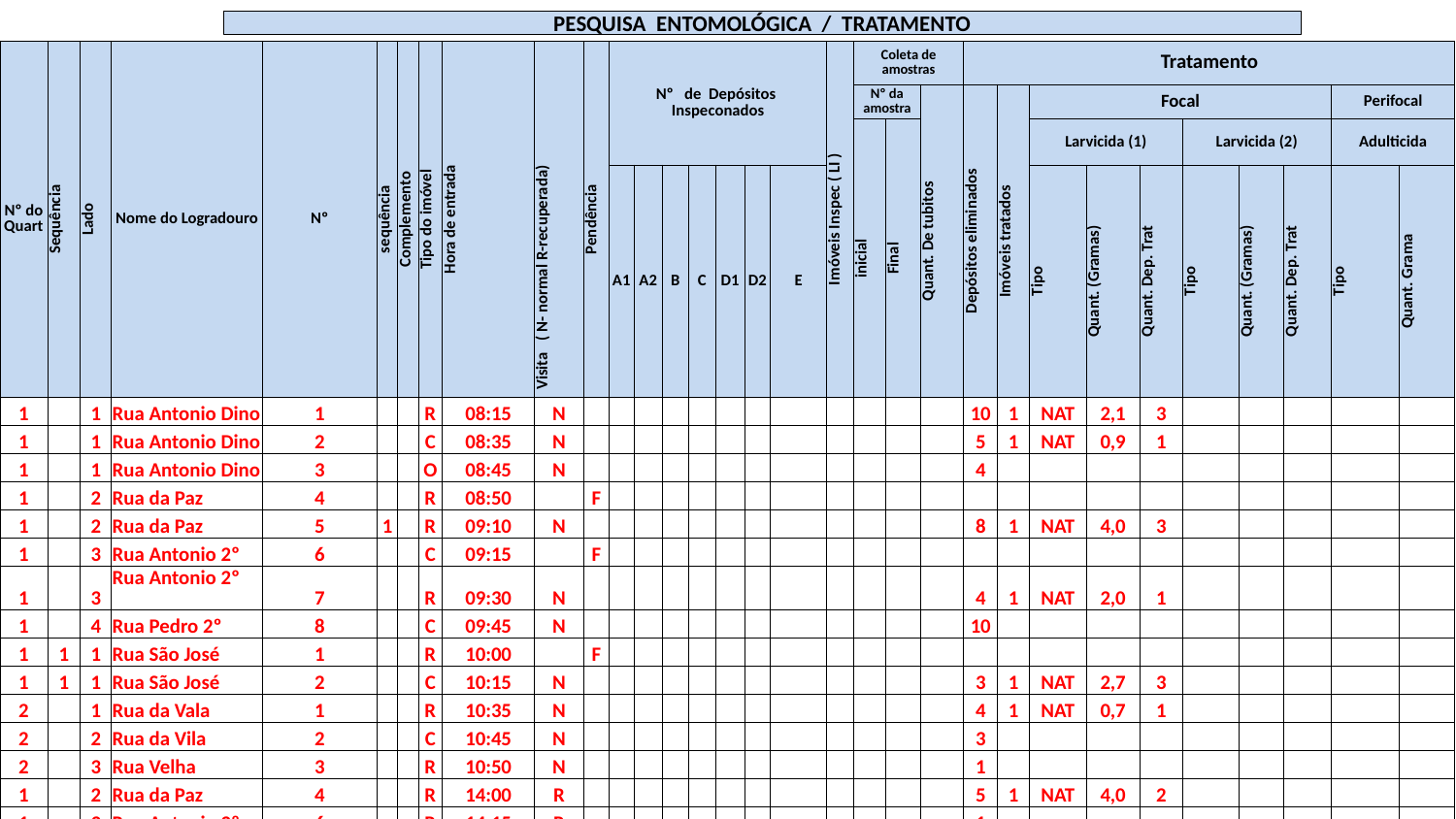

PESQUISA  ENTOMOLÓGICA  /  TRATAMENTO
| Nº do Quart | Sequência | Lado | Nome do Logradouro | Nº | sequência | Complemento | Tipo do imóvel | Hora de entrada | Visita ( N- normal R-recuperada) | Pendência | Nº de Depósitos Inspeconados |  |  |  |  |  |  | Imóveis Inspec ( LI ) | Coleta de amostras |  |  | Tratamento |  |  |  |  |  |  |  |  |  |
| --- | --- | --- | --- | --- | --- | --- | --- | --- | --- | --- | --- | --- | --- | --- | --- | --- | --- | --- | --- | --- | --- | --- | --- | --- | --- | --- | --- | --- | --- | --- | --- |
|  |  |  |  |  |  |  |  |  |  |  |  |  |  |  |  |  |  |  | Nº da amostra |  | Quant. De tubitos | Depósitos eliminados | Imóveis tratados | Focal |  |  |  |  |  | Perifocal |  |
|  |  |  |  |  |  |  |  |  |  |  |  |  |  |  |  |  |  |  | inicial | Final |  |  |  | Larvicida (1) |  |  | Larvicida (2) |  |  | Adulticida |  |
|  |  |  |  |  |  |  |  |  |  |  | A1 | A2 | B | C | D1 | D2 | E |  |  |  |  |  |  | Tipo | Quant. (Gramas) | Quant. Dep. Trat | Tipo | Quant. (Gramas) | Quant. Dep. Trat | Tipo | Quant. Grama |
| 1 |  | 1 | Rua Antonio Dino | 1 |  |  | R | 08:15 | N |  |  |  |  |  |  |  |  |  |  |  |  | 10 | 1 | NAT | 2,1 | 3 |  |  |  |  |  |
| 1 |  | 1 | Rua Antonio Dino | 2 |  |  | C | 08:35 | N |  |  |  |  |  |  |  |  |  |  |  |  | 5 | 1 | NAT | 0,9 | 1 |  |  |  |  |  |
| 1 |  | 1 | Rua Antonio Dino | 3 |  |  | O | 08:45 | N |  |  |  |  |  |  |  |  |  |  |  |  | 4 |  |  |  |  |  |  |  |  |  |
| 1 |  | 2 | Rua da Paz | 4 |  |  | R | 08:50 |  | F |  |  |  |  |  |  |  |  |  |  |  |  |  |  |  |  |  |  |  |  |  |
| 1 |  | 2 | Rua da Paz | 5 | 1 |  | R | 09:10 | N |  |  |  |  |  |  |  |  |  |  |  |  | 8 | 1 | NAT | 4,0 | 3 |  |  |  |  |  |
| 1 |  | 3 | Rua Antonio 2º | 6 |  |  | C | 09:15 |  | F |  |  |  |  |  |  |  |  |  |  |  |  |  |  |  |  |  |  |  |  |  |
| 1 |  | 3 | Rua Antonio 2º | 7 |  |  | R | 09:30 | N |  |  |  |  |  |  |  |  |  |  |  |  | 4 | 1 | NAT | 2,0 | 1 |  |  |  |  |  |
| 1 |  | 4 | Rua Pedro 2º | 8 |  |  | C | 09:45 | N |  |  |  |  |  |  |  |  |  |  |  |  | 10 |  |  |  |  |  |  |  |  |  |
| 1 | 1 | 1 | Rua São José | 1 |  |  | R | 10:00 |  | F |  |  |  |  |  |  |  |  |  |  |  |  |  |  |  |  |  |  |  |  |  |
| 1 | 1 | 1 | Rua São José | 2 |  |  | C | 10:15 | N |  |  |  |  |  |  |  |  |  |  |  |  | 3 | 1 | NAT | 2,7 | 3 |  |  |  |  |  |
| 2 |  | 1 | Rua da Vala | 1 |  |  | R | 10:35 | N |  |  |  |  |  |  |  |  |  |  |  |  | 4 | 1 | NAT | 0,7 | 1 |  |  |  |  |  |
| 2 |  | 2 | Rua da Vila | 2 |  |  | C | 10:45 | N |  |  |  |  |  |  |  |  |  |  |  |  | 3 |  |  |  |  |  |  |  |  |  |
| 2 |  | 3 | Rua Velha | 3 |  |  | R | 10:50 | N |  |  |  |  |  |  |  |  |  |  |  |  | 1 |  |  |  |  |  |  |  |  |  |
| 1 |  | 2 | Rua da Paz | 4 |  |  | R | 14:00 | R |  |  |  |  |  |  |  |  |  |  |  |  | 5 | 1 | NAT | 4,0 | 2 |  |  |  |  |  |
| 1 |  | 3 | Rua Antonio 2º | 6 |  |  | R | 14:15 | R |  |  |  |  |  |  |  |  |  |  |  |  | 1 |  |  |  |  |  |  |  |  |  |
| 2 | 1 | 1 | Rua Nova | 1 |  |  | R | 14:30 | N |  |  |  |  |  |  |  |  |  |  |  |  | 4 | 1 | NAT | 5,6 | 1 |  |  |  |  |  |
| 2 | 1 | 1 | Rua Nova | 2 |  |  | R | 14:50 | N |  |  |  |  |  |  |  |  |  |  |  |  | 1 | 1 | NAT | 1,0 | 1 |  |  |  |  |  |
| 2 | 1 | 1 | Rua Nova | 2 | 1 |  | R | 15:00 |  | F |  |  |  |  |  |  |  |  |  |  |  |  |  |  |  |  |  |  |  |  |  |
|  |  |  |  |  |  |  |  |  |  |  |  |  |  |  |  |  |  |  |  |  |  |  |  |  |  |  |  |  |  |  |  |
|  |  |  |  |  |  |  |  |  | 14 | 4 |  |  |  |  |  |  |  |  |  |  |  | 63 | 9 |  | 23,0 | 16 |  |  |  |  |  |